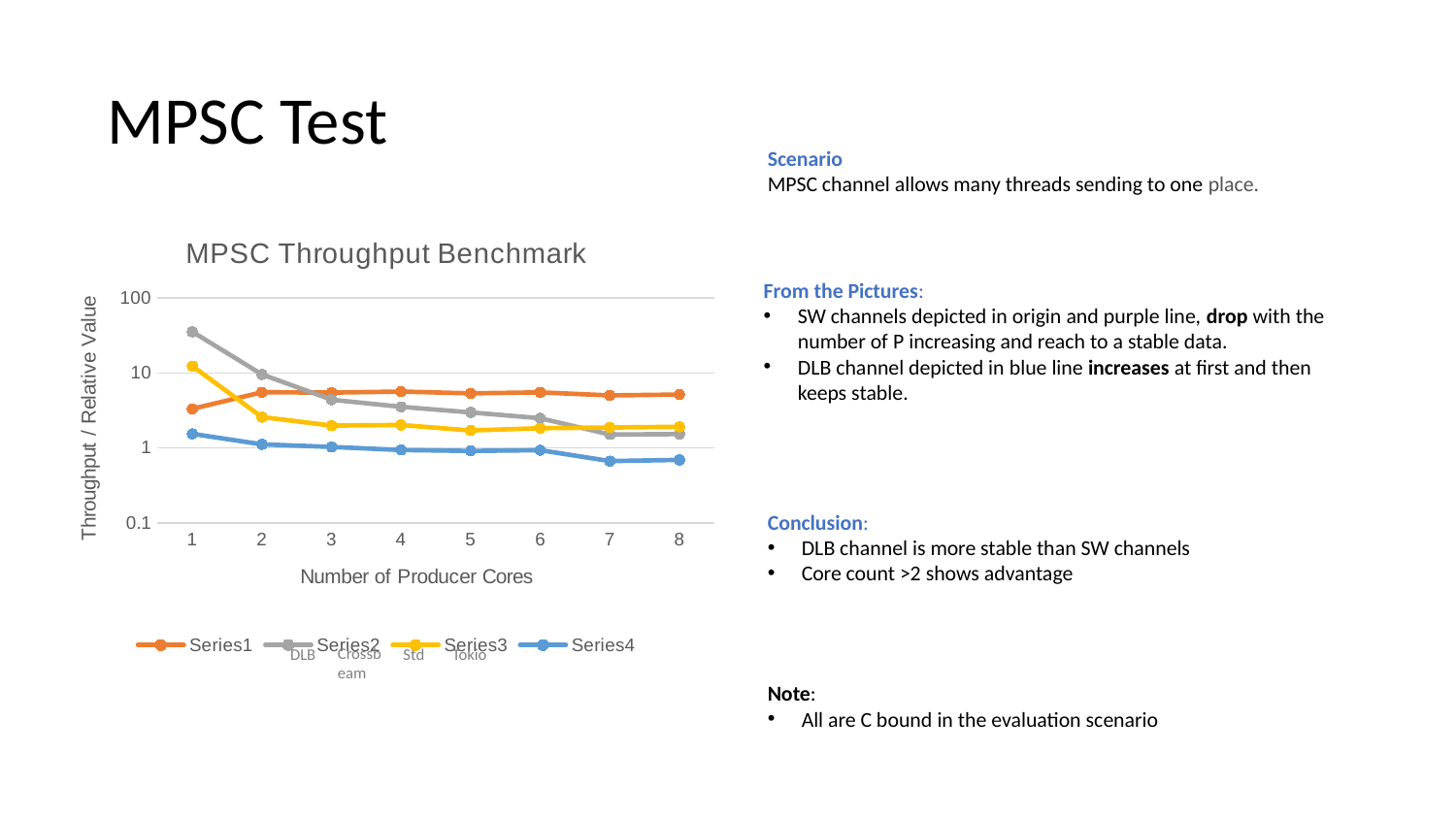

# MPSC Test
Scenario
MPSC channel allows many threads sending to one place.

### Chart: MPSC Throughput Benchmark

| Category |  |  |  |  |
|---|---|---|---|---|
| 1 | 3.33 | 35.31 | 12.33 | 1.545 |
| 2 | 5.53 | 9.545 | 2.585 | 1.12 |
| 3 | 5.475 | 4.405 | 1.995 | 1.035 |
| 4 | 5.65 | 3.54 | 2.03 | 0.94 |
| 5 | 5.355 | 2.98 | 1.715 | 0.915 |
| 6 | 5.51 | 2.495 | 1.84 | 0.935 |
| 7 | 5.025 | 1.515 | 1.88 | 0.67 |
| 8 | 5.16 | 1.535 | 1.92 | 0.695 |
From the Pictures:
SW channels depicted in origin and purple line, drop with the number of P increasing and reach to a stable data.
DLB channel depicted in blue line increases at first and then keeps stable.
Conclusion:
DLB channel is more stable than SW channels ​
Core count >2 shows advantage
Crossbeam
DLB
Std
Tokio
Note:
All are C bound in the evaluation scenario